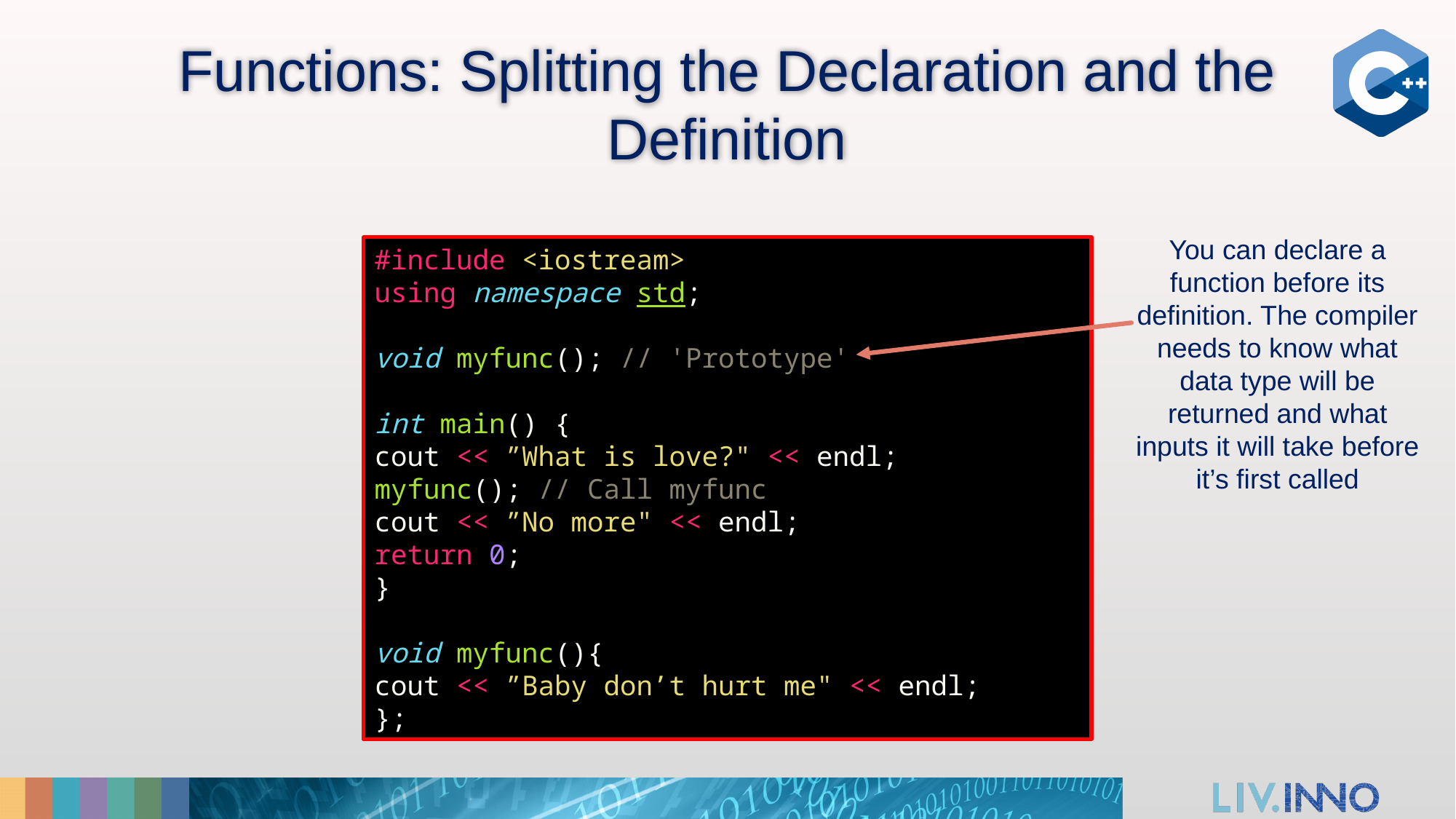

# Functions: Splitting the Declaration and the Definition
You can declare a function before its definition. The compiler needs to know what data type will be returned and what inputs it will take before it’s first called
#include <iostream>
using namespace std;
void myfunc(); // 'Prototype'
int main() {
cout << ”What is love?" << endl;
myfunc(); // Call myfunc
cout << ”No more" << endl;
return 0;
}
void myfunc(){
cout << ”Baby don’t hurt me" << endl;
};